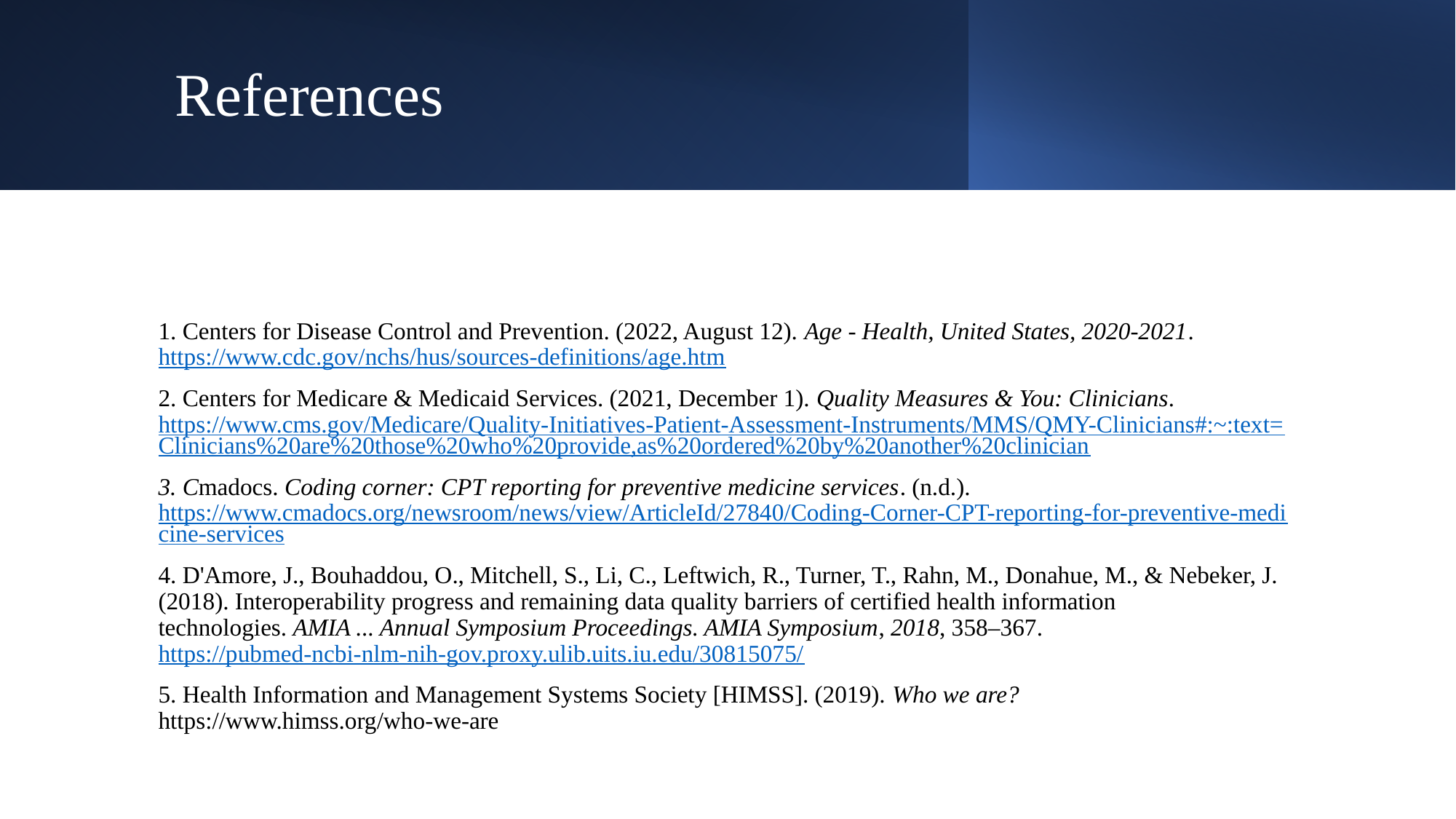

# References

1. Centers for Disease Control and Prevention. (2022, August 12). Age - Health, United States, 2020-2021. https://www.cdc.gov/nchs/hus/sources-definitions/age.htm
2. Centers for Medicare & Medicaid Services. (2021, December 1). Quality Measures & You: Clinicians. https://www.cms.gov/Medicare/Quality-Initiatives-Patient-Assessment-Instruments/MMS/QMY-Clinicians#:~:text=Clinicians%20are%20those%20who%20provide,as%20ordered%20by%20another%20clinician
3. Cmadocs. Coding corner: CPT reporting for preventive medicine services. (n.d.).  https://www.cmadocs.org/newsroom/news/view/ArticleId/27840/Coding-Corner-CPT-reporting-for-preventive-medicine-services
4. D'Amore, J., Bouhaddou, O., Mitchell, S., Li, C., Leftwich, R., Turner, T., Rahn, M., Donahue, M., & Nebeker, J. (2018). Interoperability progress and remaining data quality barriers of certified health information technologies. AMIA ... Annual Symposium Proceedings. AMIA Symposium, 2018, 358–367. https://pubmed-ncbi-nlm-nih-gov.proxy.ulib.uits.iu.edu/30815075/
5. Health Information and Management Systems Society [HIMSS]. (2019). Who we are? https://www.himss.org/who-we-are